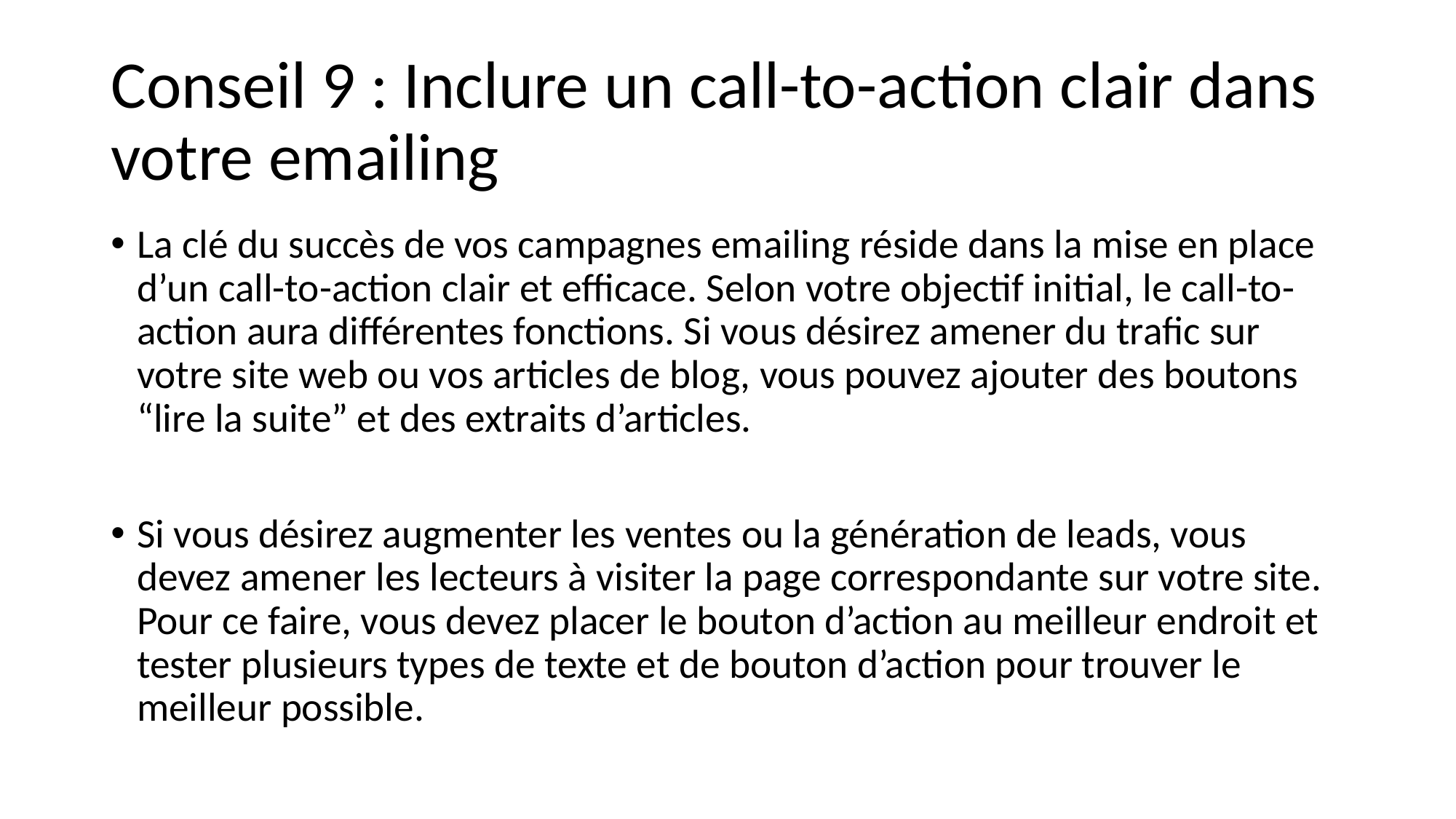

# Conseil 9 : Inclure un call-to-action clair dans votre emailing
La clé du succès de vos campagnes emailing réside dans la mise en place d’un call-to-action clair et efficace. Selon votre objectif initial, le call-to-action aura différentes fonctions. Si vous désirez amener du trafic sur votre site web ou vos articles de blog, vous pouvez ajouter des boutons “lire la suite” et des extraits d’articles.

Si vous désirez augmenter les ventes ou la génération de leads, vous devez amener les lecteurs à visiter la page correspondante sur votre site. Pour ce faire, vous devez placer le bouton d’action au meilleur endroit et tester plusieurs types de texte et de bouton d’action pour trouver le meilleur possible.